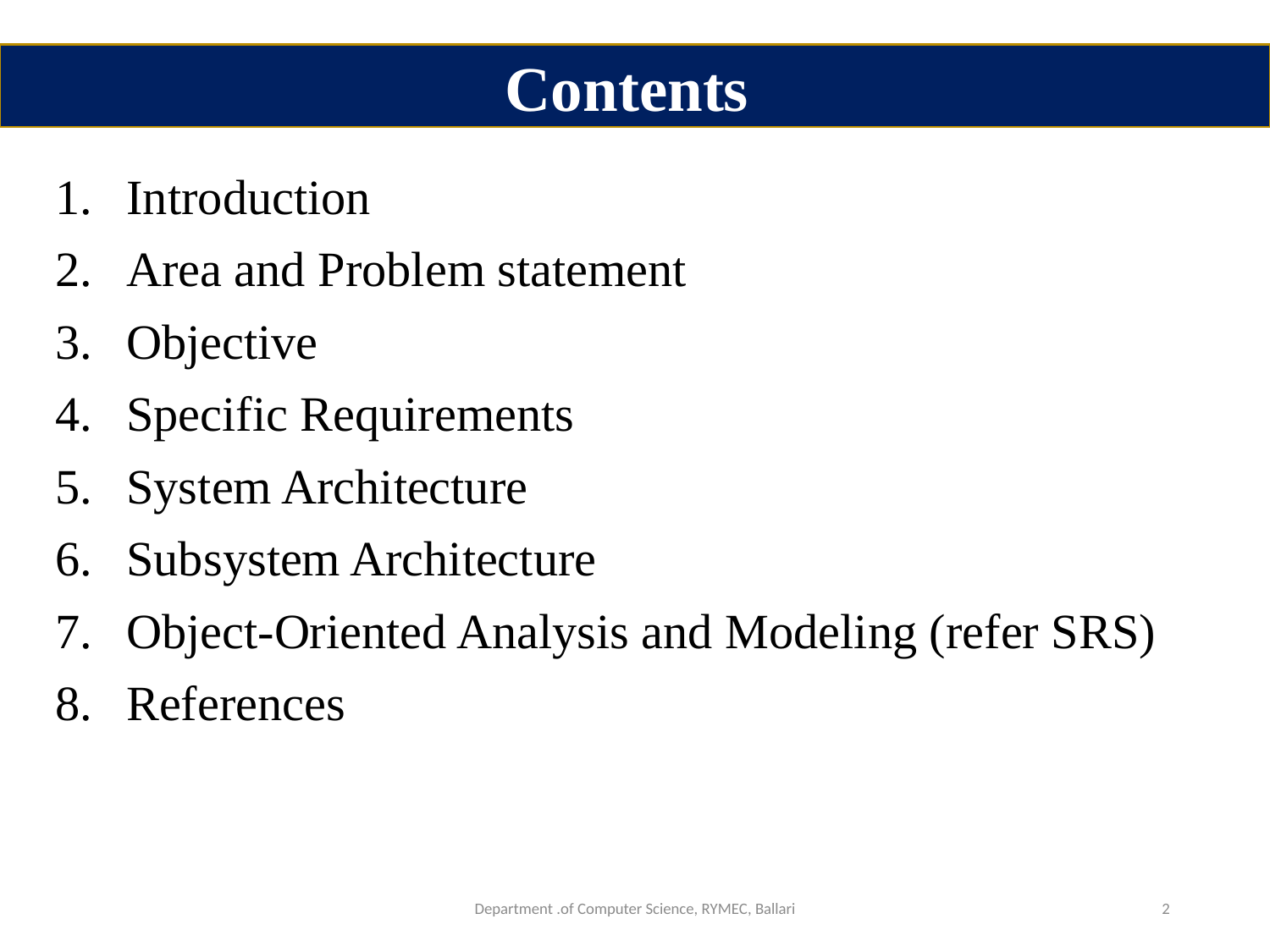

Contents
Introduction
Area and Problem statement
Objective
Specific Requirements
System Architecture
Subsystem Architecture
Object-Oriented Analysis and Modeling (refer SRS)
References

Department .of Computer Science, RYMEC, Ballari
2